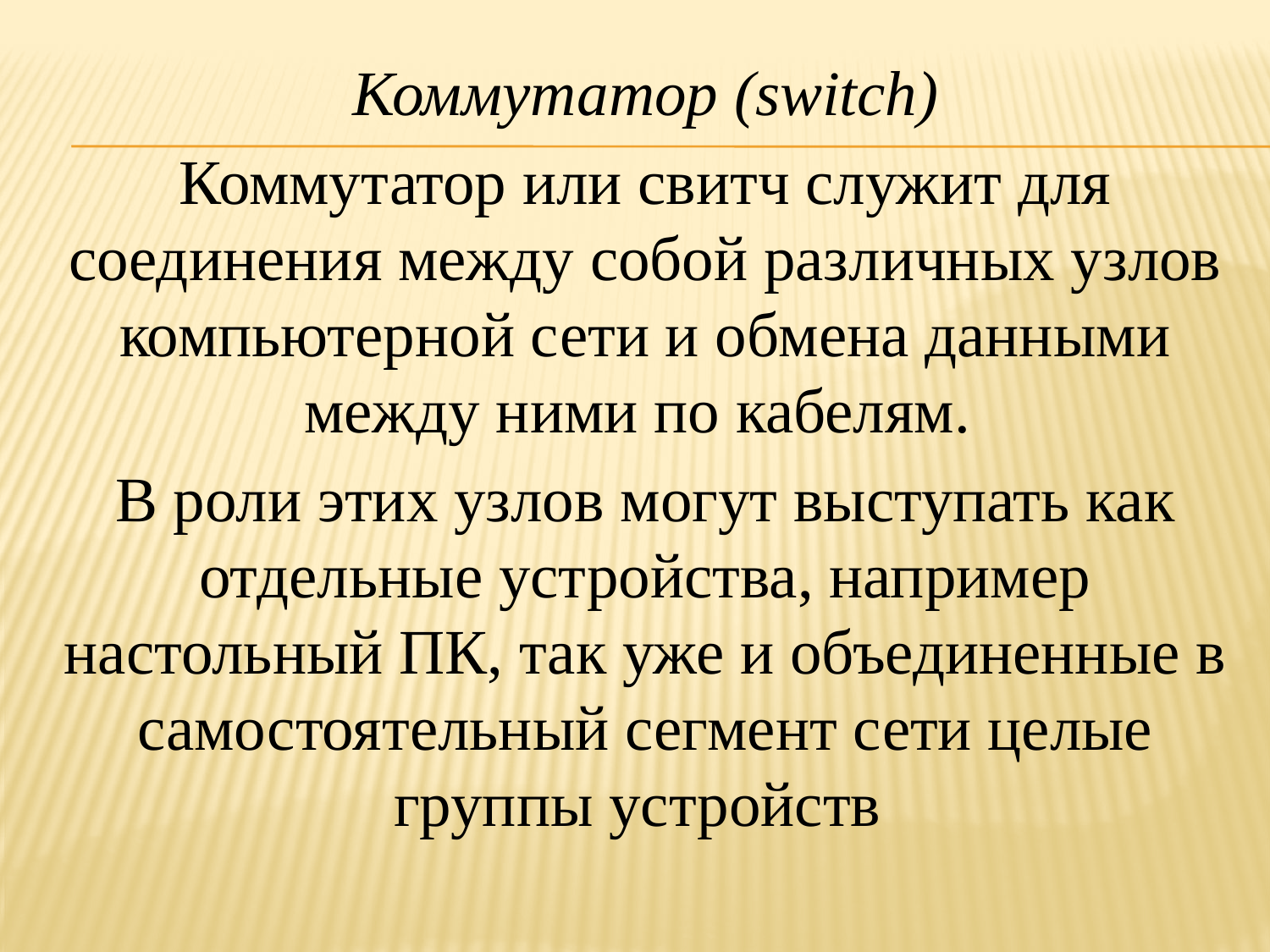

Коммутатор (switch)
Коммутатор или свитч служит для соединения между собой различных узлов компьютерной сети и обмена данными между ними по кабелям.
В роли этих узлов могут выступать как отдельные устройства, например настольный ПК, так уже и объединенные в самостоятельный сегмент сети целые группы устройств